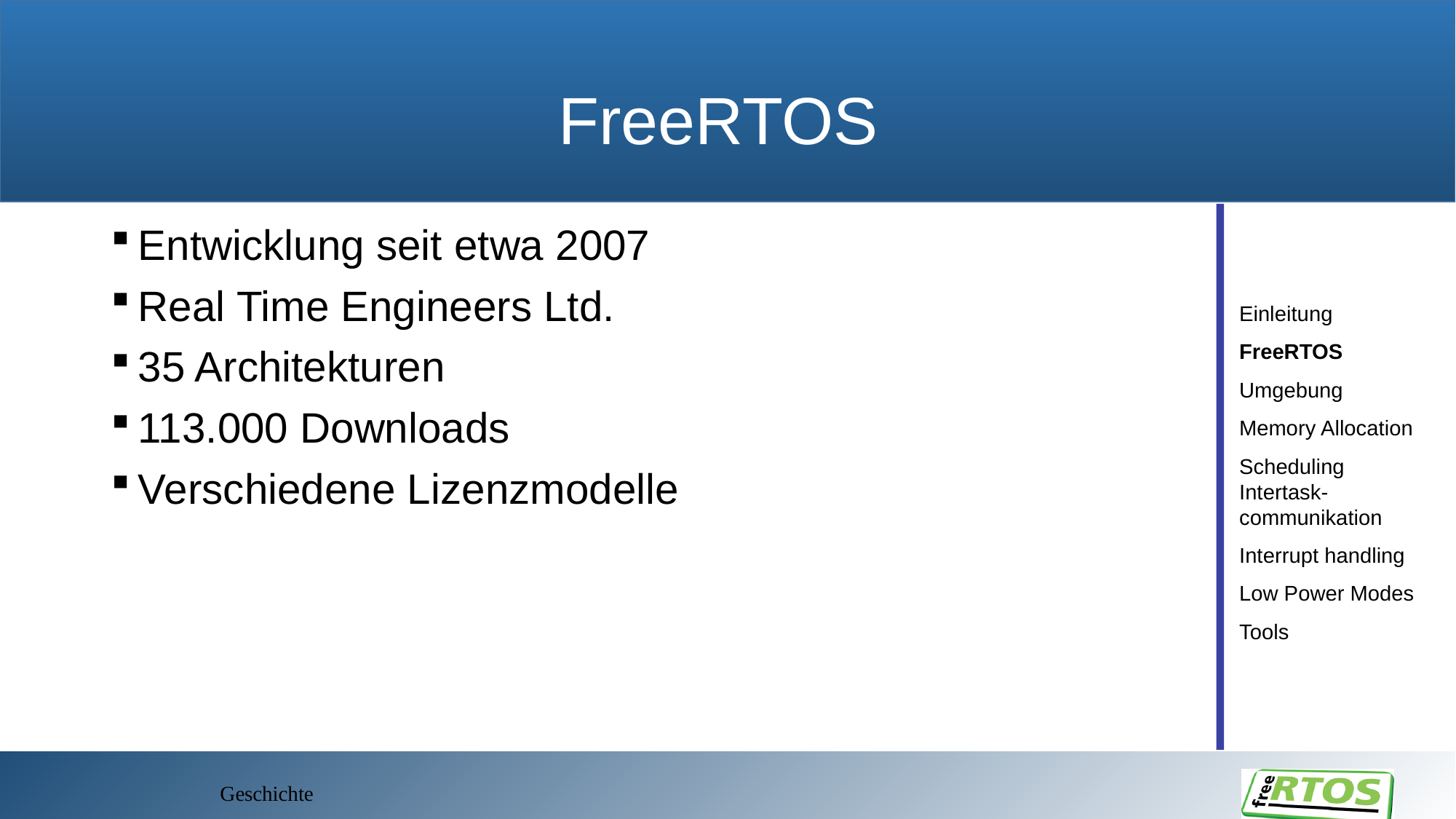

# FreeRTOS
Einleitung
FreeRTOS
Umgebung
Memory Allocation
Scheduling
Intertask-communikation
Interrupt handling
Low Power Modes Tools
Entwicklung seit etwa 2007
Real Time Engineers Ltd.
35 Architekturen
113.000 Downloads
Verschiedene Lizenzmodelle
Geschichte